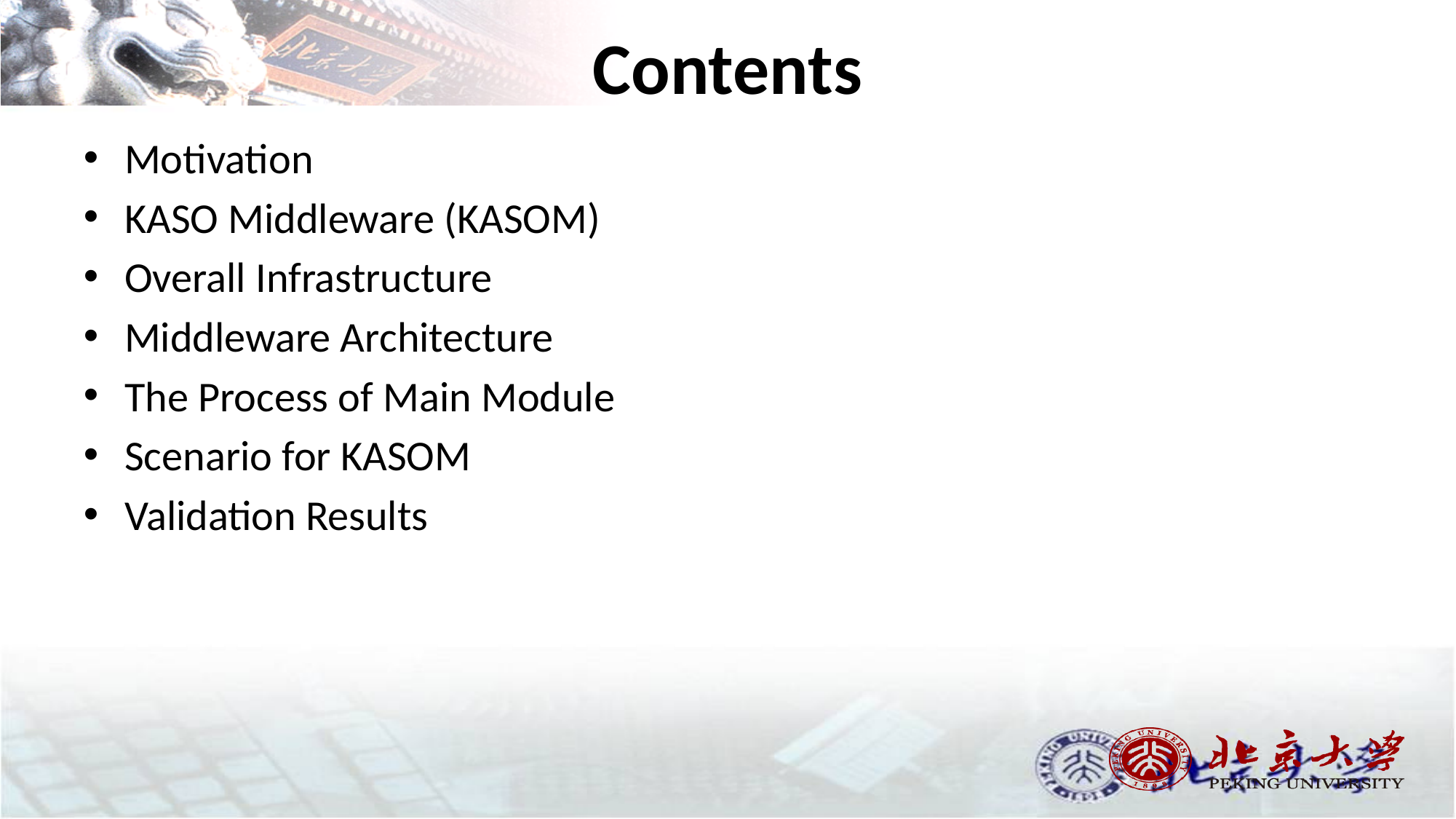

# Contents
Motivation
KASO Middleware (KASOM)
Overall Infrastructure
Middleware Architecture
The Process of Main Module
Scenario for KASOM
Validation Results